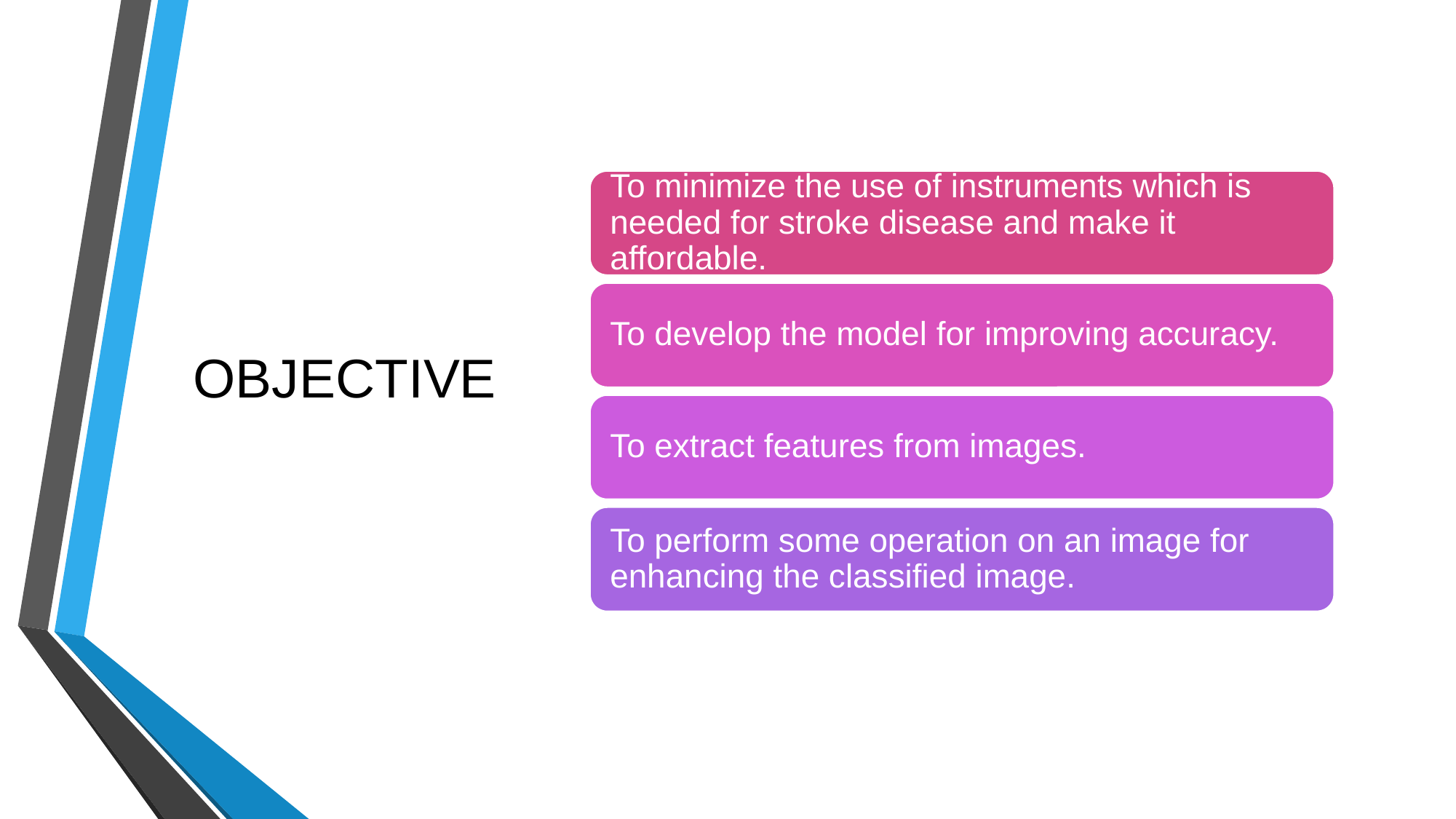

To minimize the use of instruments which is needed for stroke disease and make it affordable.
To develop the model for improving accuracy.
To extract features from images.
To perform some operation on an image for enhancing the classified image.
# OBJECTIVE